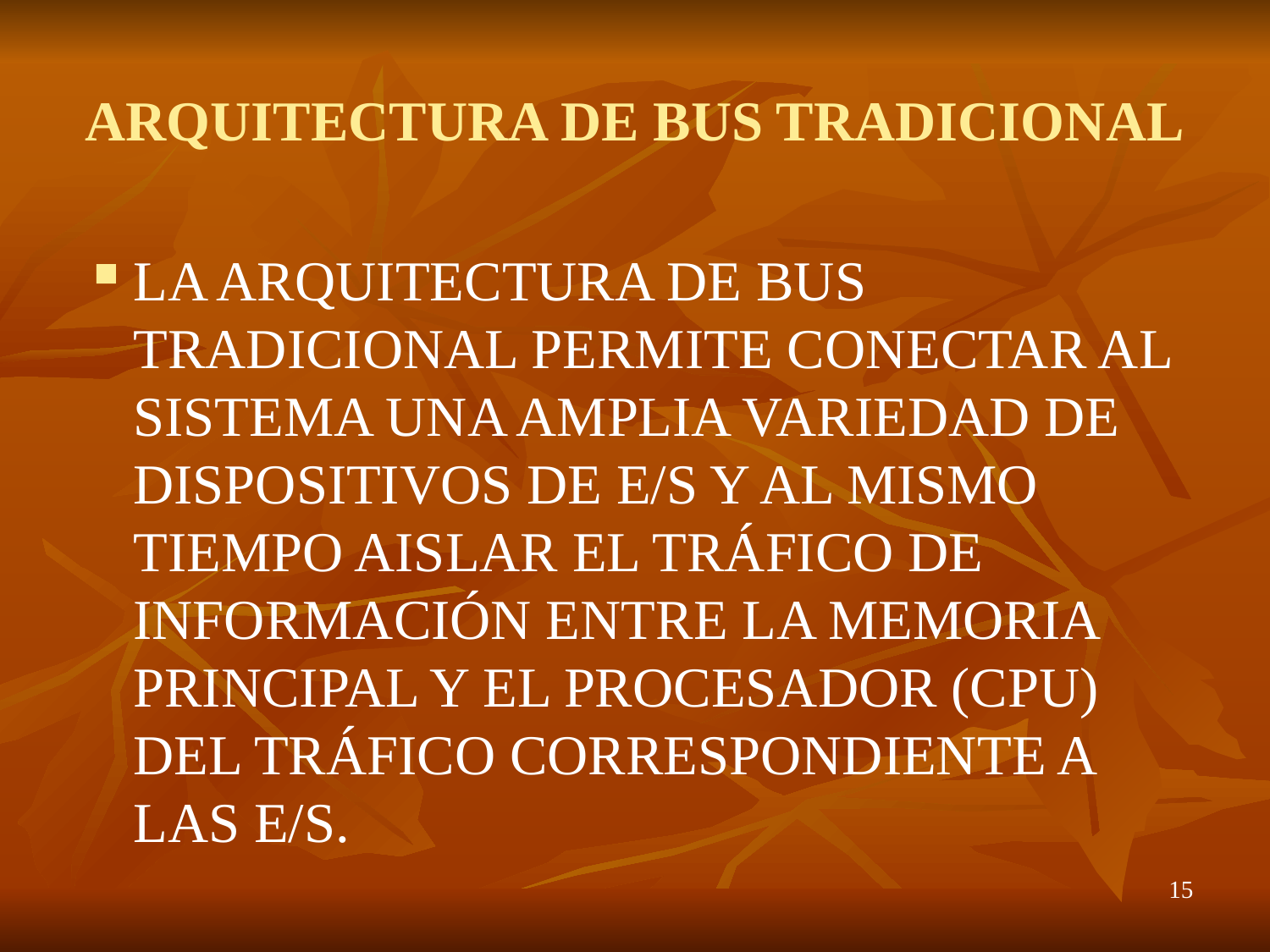

# ARQUITECTURA DE BUS TRADICIONAL
LA ARQUITECTURA DE BUS TRADICIONAL PERMITE CONECTAR AL SISTEMA UNA AMPLIA VARIEDAD DE DISPOSITIVOS DE E/S Y AL MISMO TIEMPO AISLAR EL TRÁFICO DE INFORMACIÓN ENTRE LA MEMORIA PRINCIPAL Y EL PROCESADOR (CPU) DEL TRÁFICO CORRESPONDIENTE A LAS E/S.
15